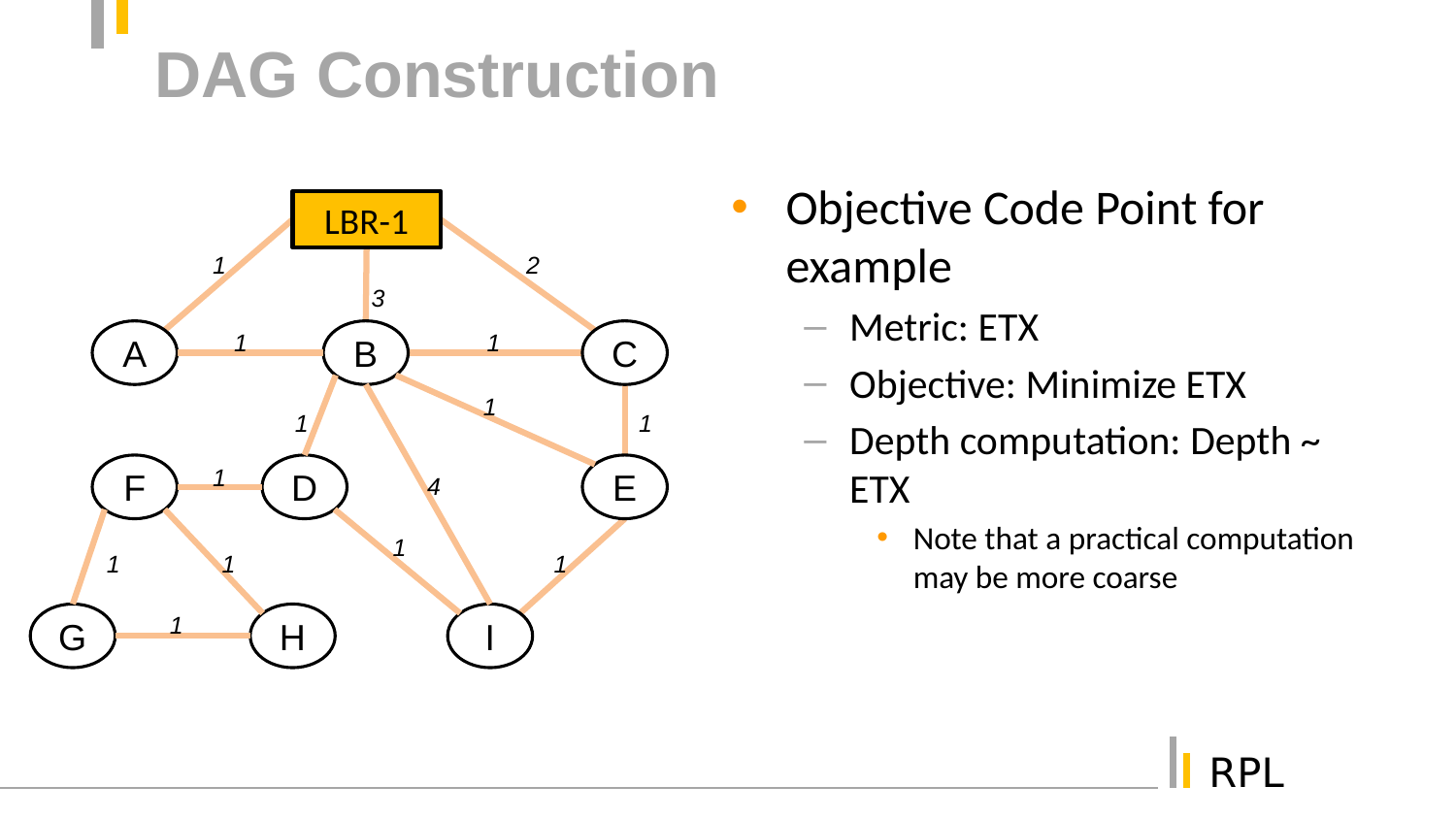

# DAG Construction
Objective Code Point for example
Metric: ETX
Objective: Minimize ETX
Depth computation: Depth ~ ETX
Note that a practical computation may be more coarse
LBR-1

1
2
3
A
1
B
1
C
1
1
1
F
1
D
E
4
1
1
1
1
1
G
H
I